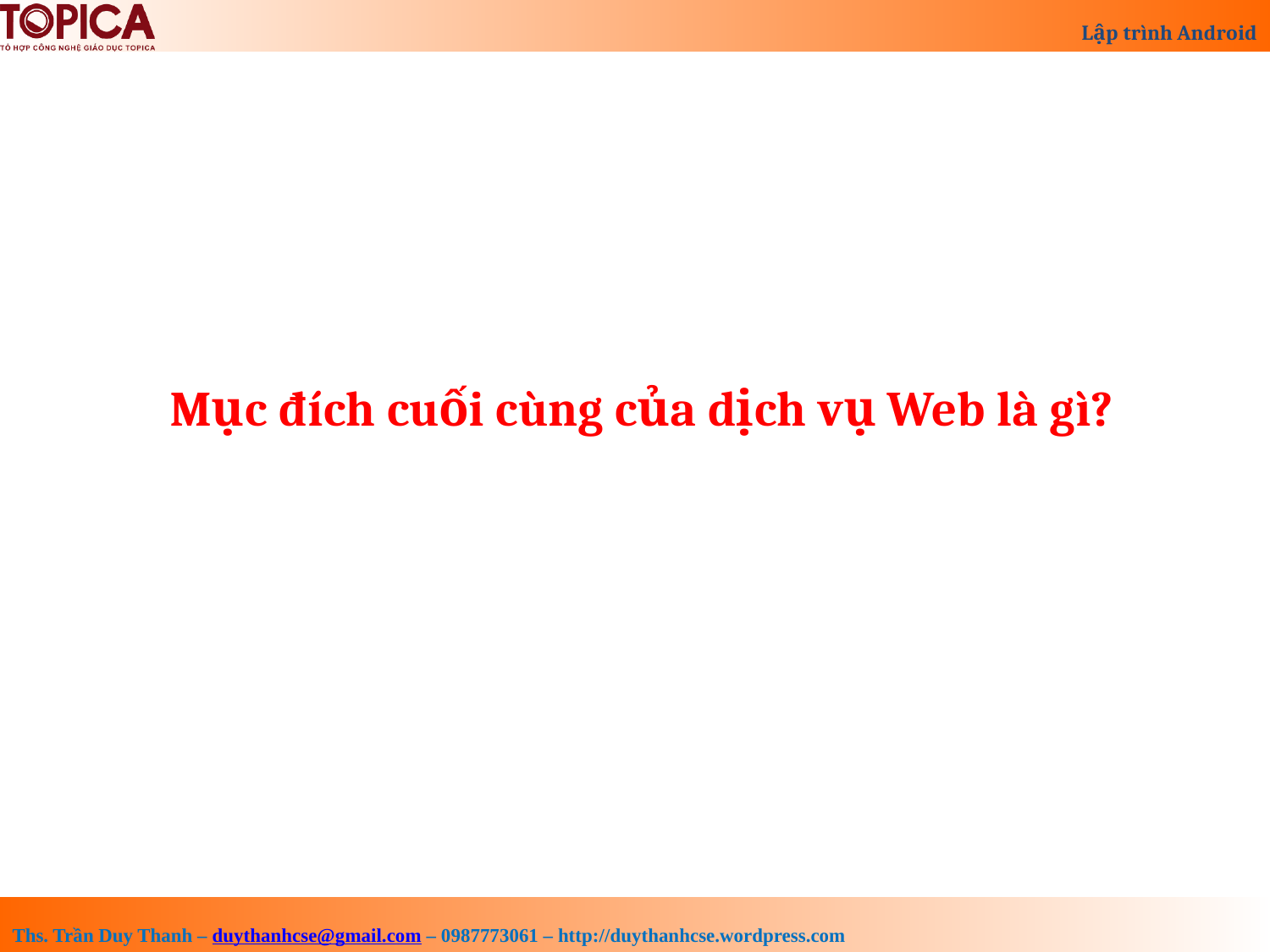

Mục đích cuối cùng của dịch vụ Web là gì?